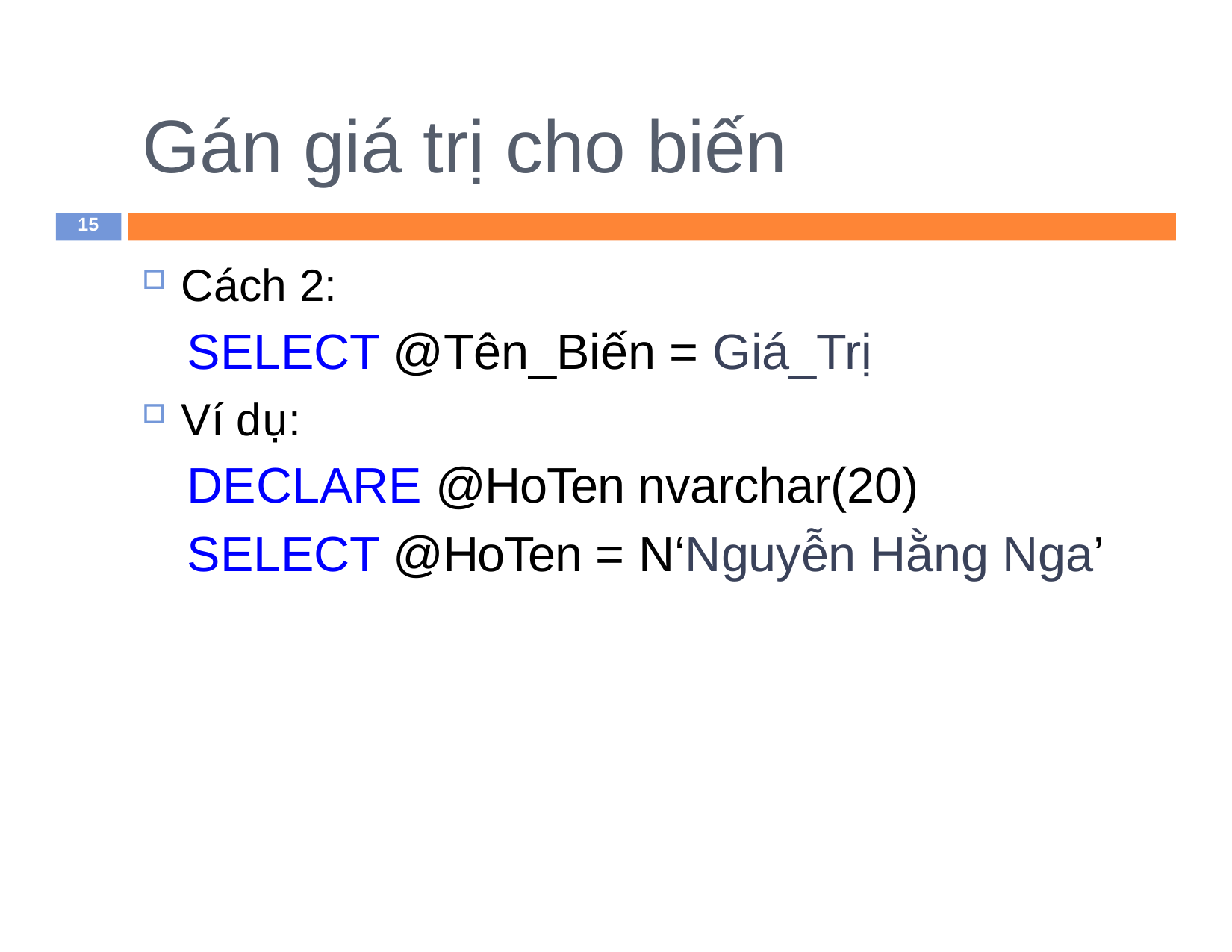

# Gán giá trị cho biến
15
Cách 2:
SELECT @Tên_Biến = Giá_Trị
Ví dụ:
DECLARE @HoTen nvarchar(20)  SELECT @HoTen = N‘Nguyễn Hằng Nga’